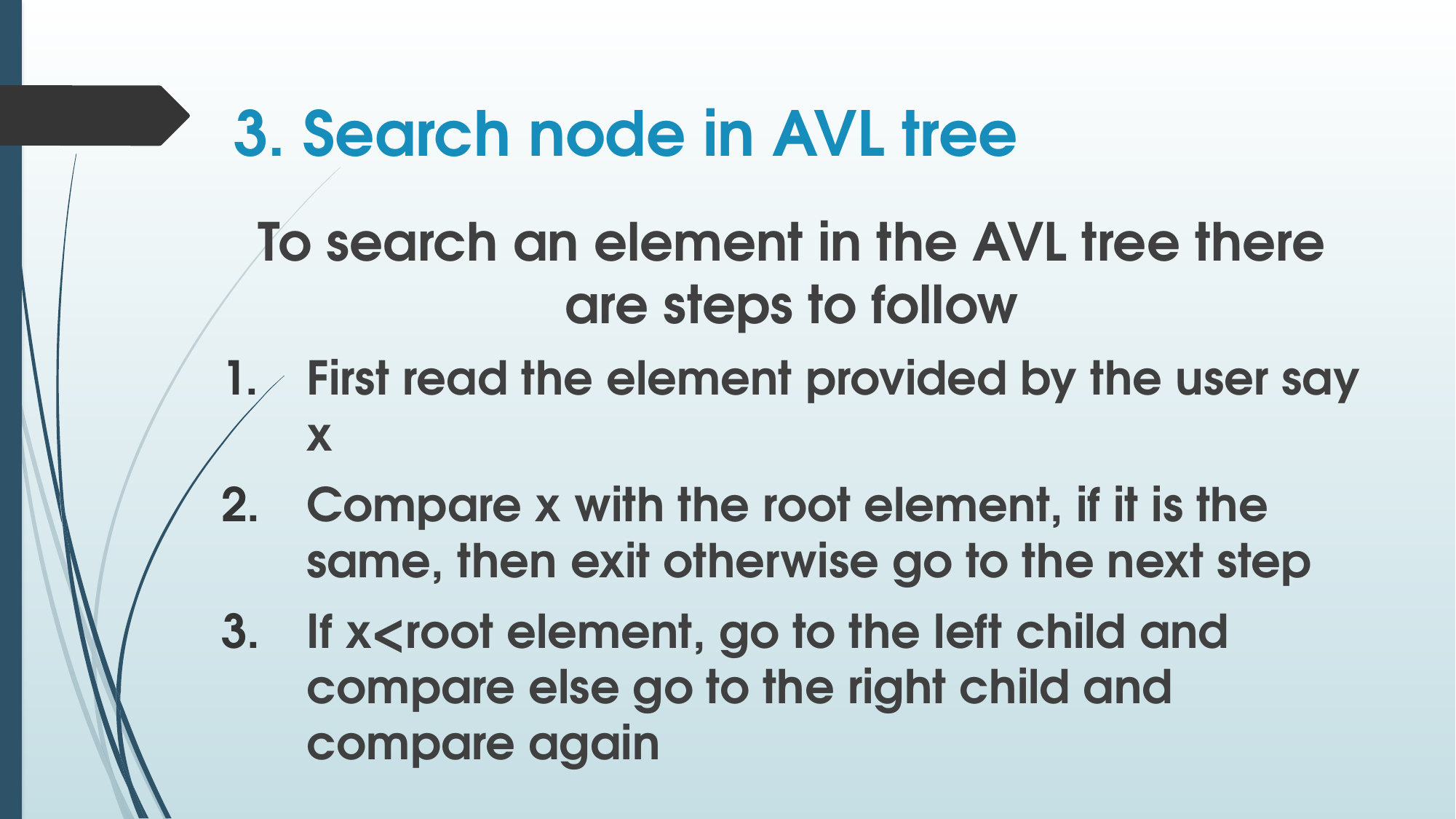

# 3. Search node in AVL tree
To search an element in the AVL tree there are steps to follow
First read the element provided by the user say x
Compare x with the root element, if it is the same, then exit otherwise go to the next step
If x<root element, go to the left child and compare else go to the right child and compare again